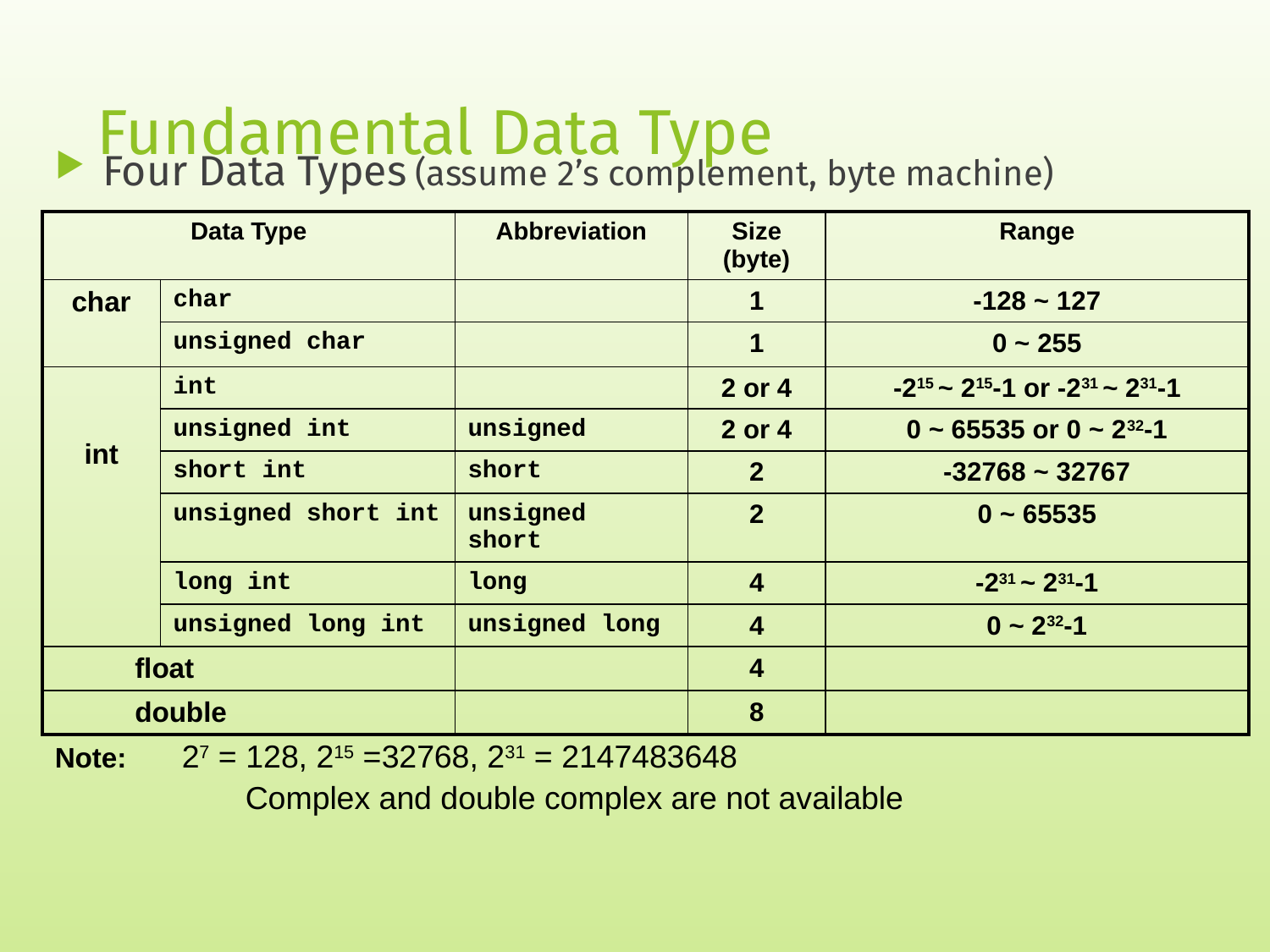

# Fundamental Data Type
Four Data Types (assume 2’s complement, byte machine)
| Data Type |  | Abbreviation | Size (byte) | Range |
| --- | --- | --- | --- | --- |
| char | char |  | 1 | -128 ~ 127 |
|  | unsigned char |  | 1 | 0 ~ 255 |
| int | int |  | 2 or 4 | -215 ~ 215-1 or -231 ~ 231-1 |
|  | unsigned int | unsigned | 2 or 4 | 0 ~ 65535 or 0 ~ 232-1 |
|  | short int | short | 2 | -32768 ~ 32767 |
|  | unsigned short int | unsigned short | 2 | 0 ~ 65535 |
|  | long int | long | 4 | -231 ~ 231-1 |
|  | unsigned long int | unsigned long | 4 | 0 ~ 232-1 |
| float |  |  | 4 |  |
| double |  |  | 8 |  |
Note:	27 = 128, 215 =32768, 231 = 2147483648
	Complex and double complex are not available